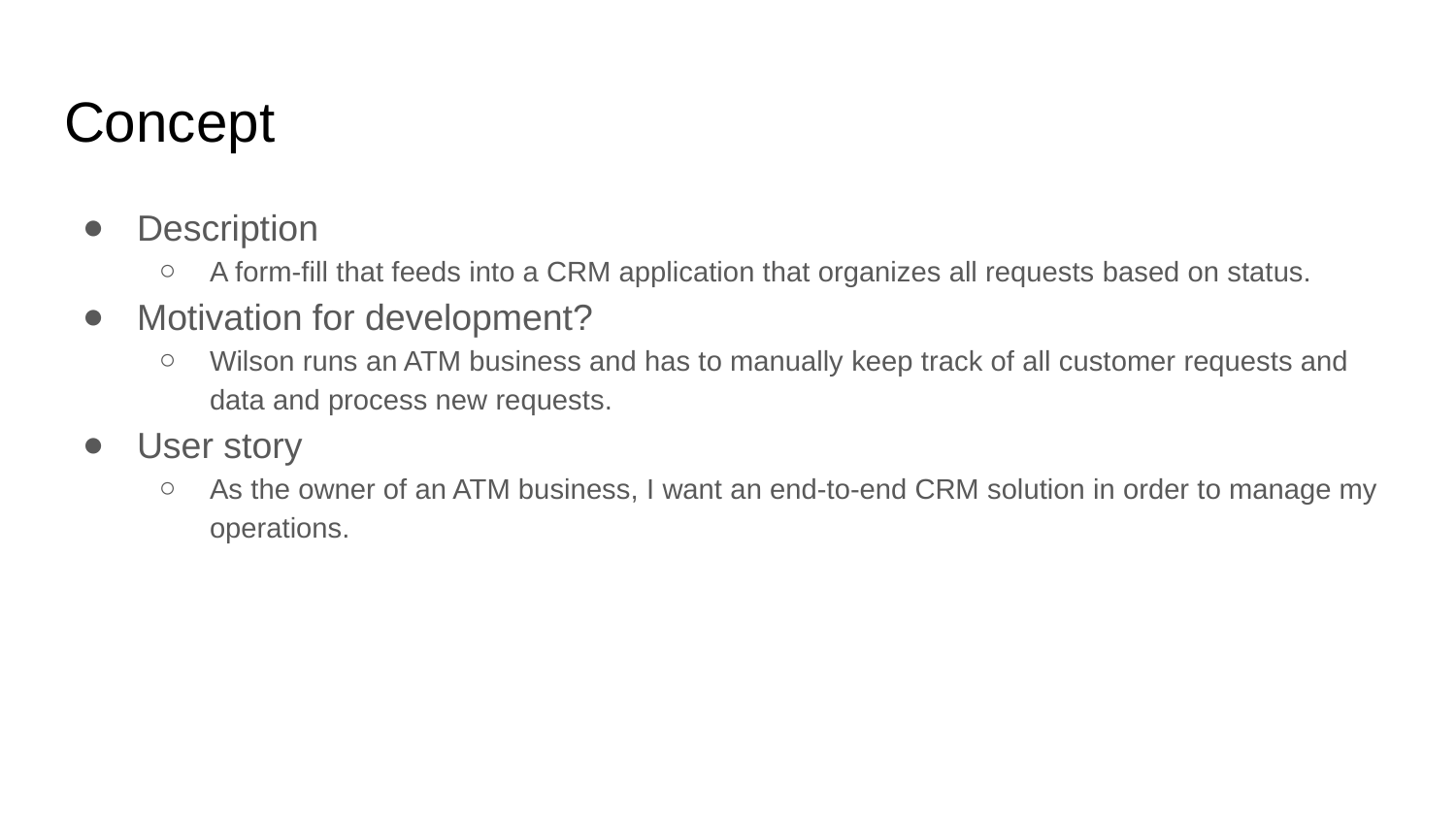

# Concept
Description
A form-fill that feeds into a CRM application that organizes all requests based on status.
Motivation for development?
Wilson runs an ATM business and has to manually keep track of all customer requests and data and process new requests.
User story
As the owner of an ATM business, I want an end-to-end CRM solution in order to manage my operations.